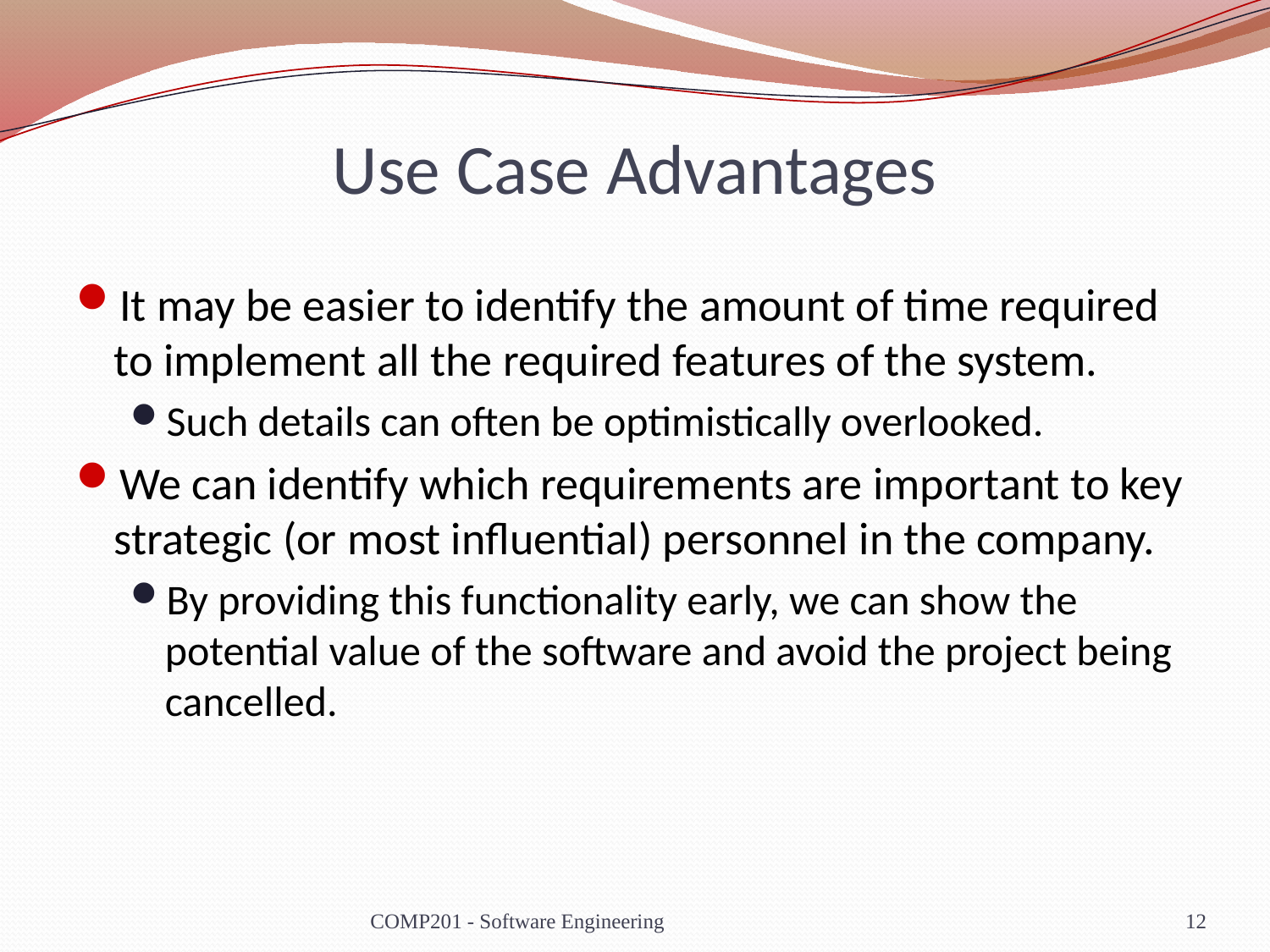

# Use Case Advantages
It may be easier to identify the amount of time required to implement all the required features of the system.
Such details can often be optimistically overlooked.
We can identify which requirements are important to key strategic (or most influential) personnel in the company.
By providing this functionality early, we can show the potential value of the software and avoid the project being cancelled.
COMP201 - Software Engineering
12